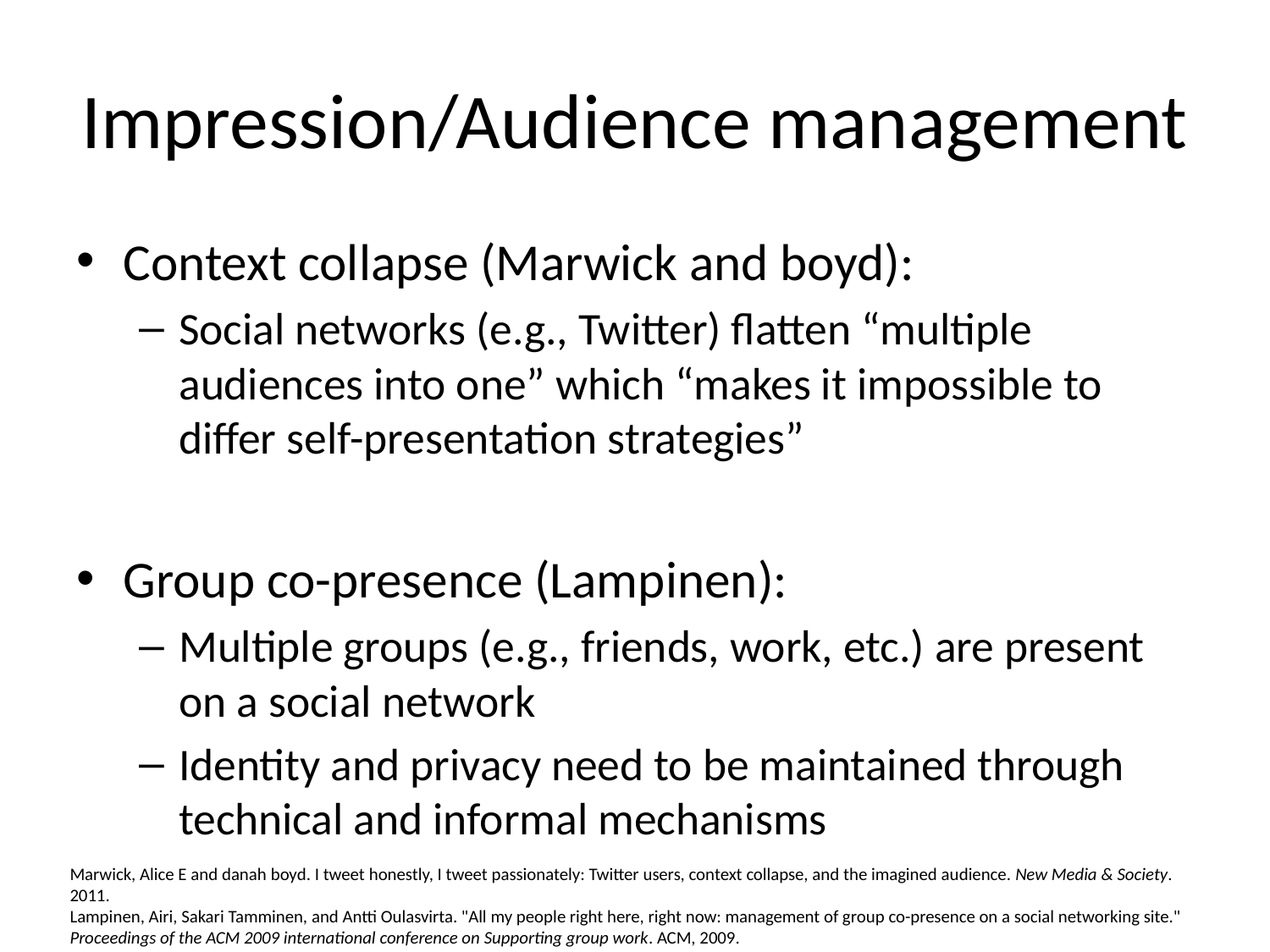

# Impression/Audience management
Context collapse (Marwick and boyd):
Social networks (e.g., Twitter) flatten “multiple audiences into one” which “makes it impossible to differ self-presentation strategies”

Group co-presence (Lampinen):
Multiple groups (e.g., friends, work, etc.) are present on a social network
Identity and privacy need to be maintained through technical and informal mechanisms
Marwick, Alice E and danah boyd. I tweet honestly, I tweet passionately: Twitter users, context collapse, and the imagined audience. New Media & Society. 2011.
Lampinen, Airi, Sakari Tamminen, and Antti Oulasvirta. "All my people right here, right now: management of group co-presence on a social networking site." Proceedings of the ACM 2009 international conference on Supporting group work. ACM, 2009.